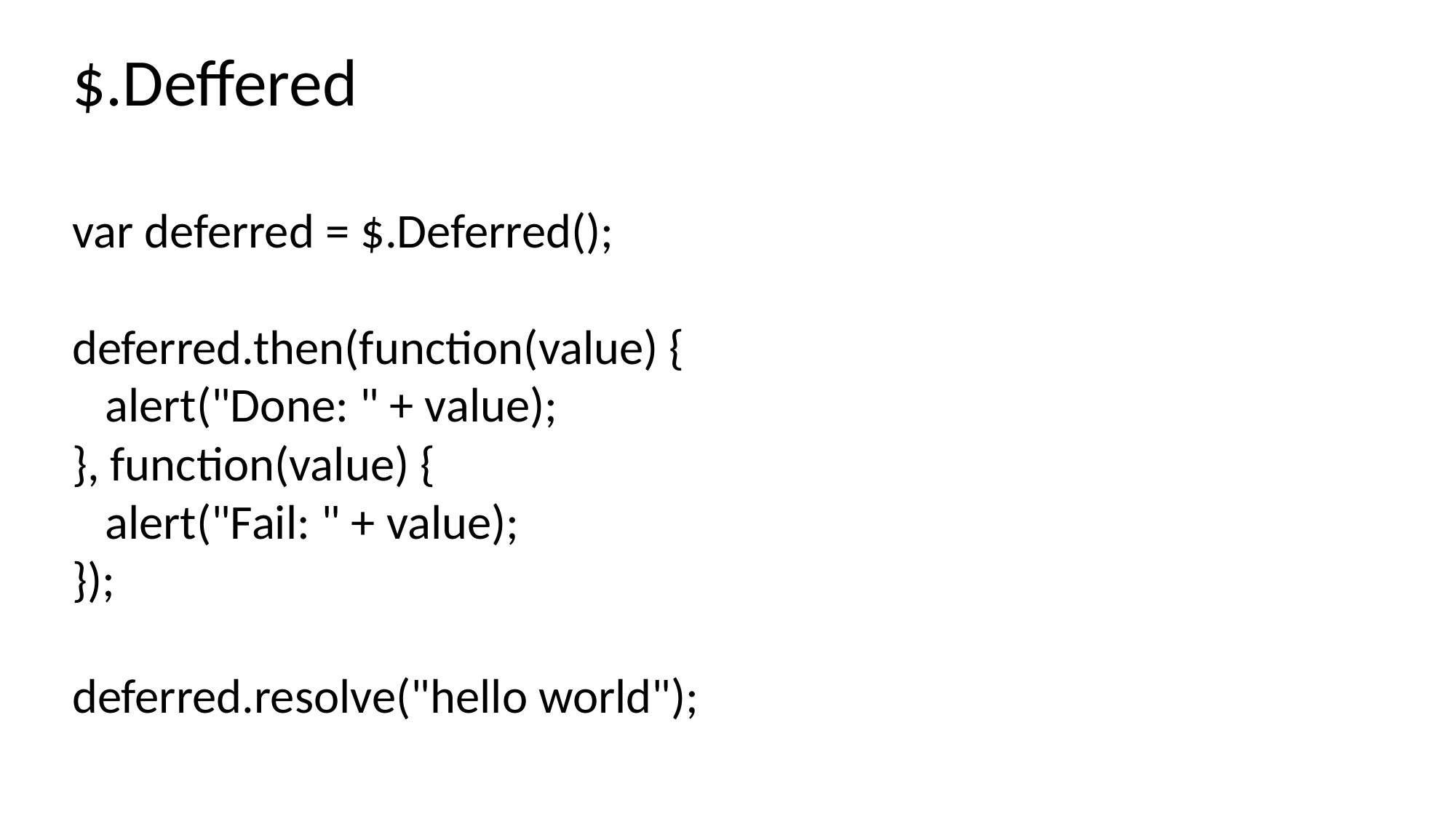

$.Deffered

var deferred = $.Deferred();

deferred.then(function(value) {
   alert("Done: " + value);
}, function(value) {
   alert("Fail: " + value);
});

deferred.resolve("hello world");